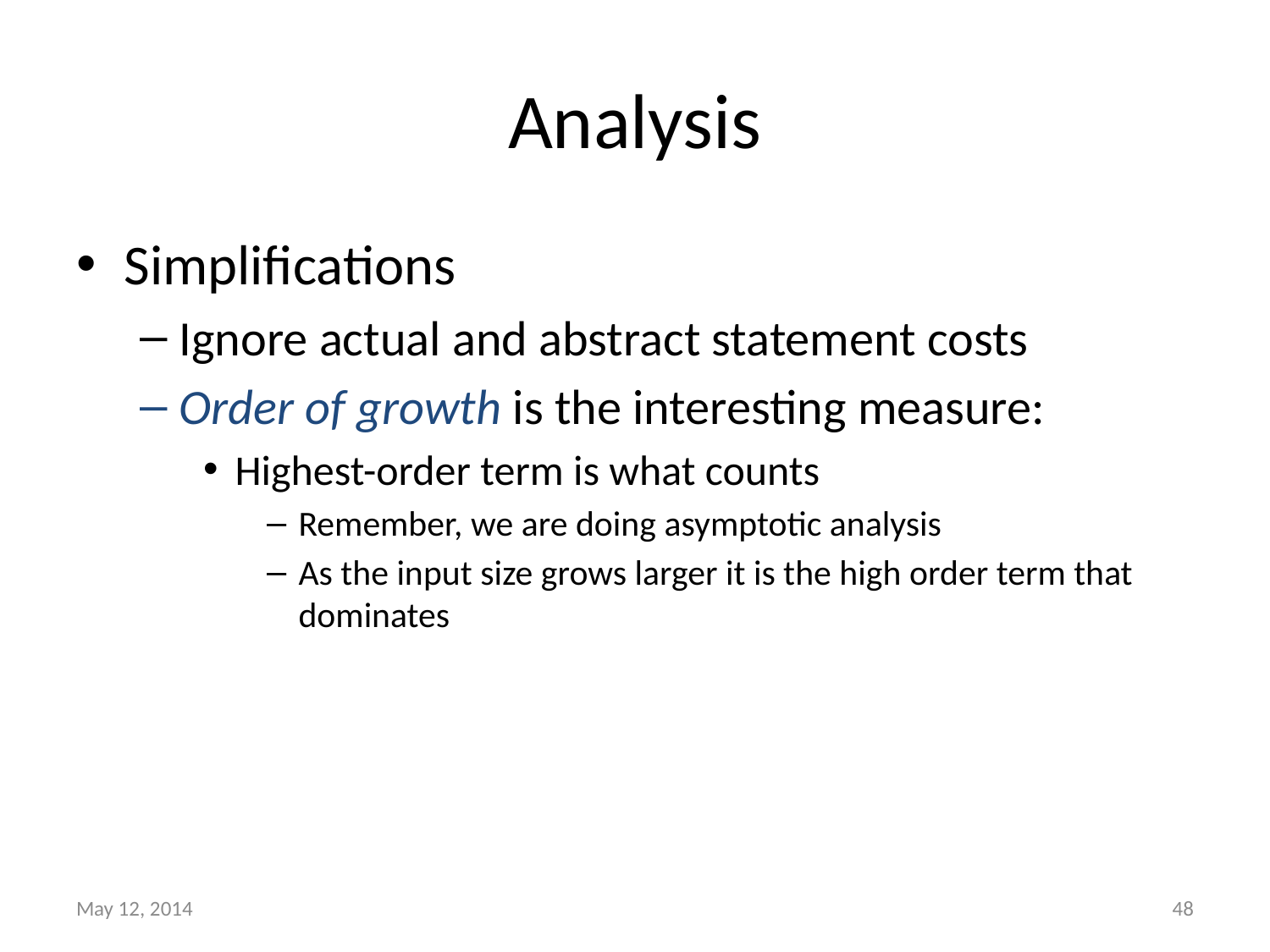

# Analysis
Simplifications
Ignore actual and abstract statement costs
Order of growth is the interesting measure:
Highest-order term is what counts
Remember, we are doing asymptotic analysis
As the input size grows larger it is the high order term that dominates

May 12, 2014
48